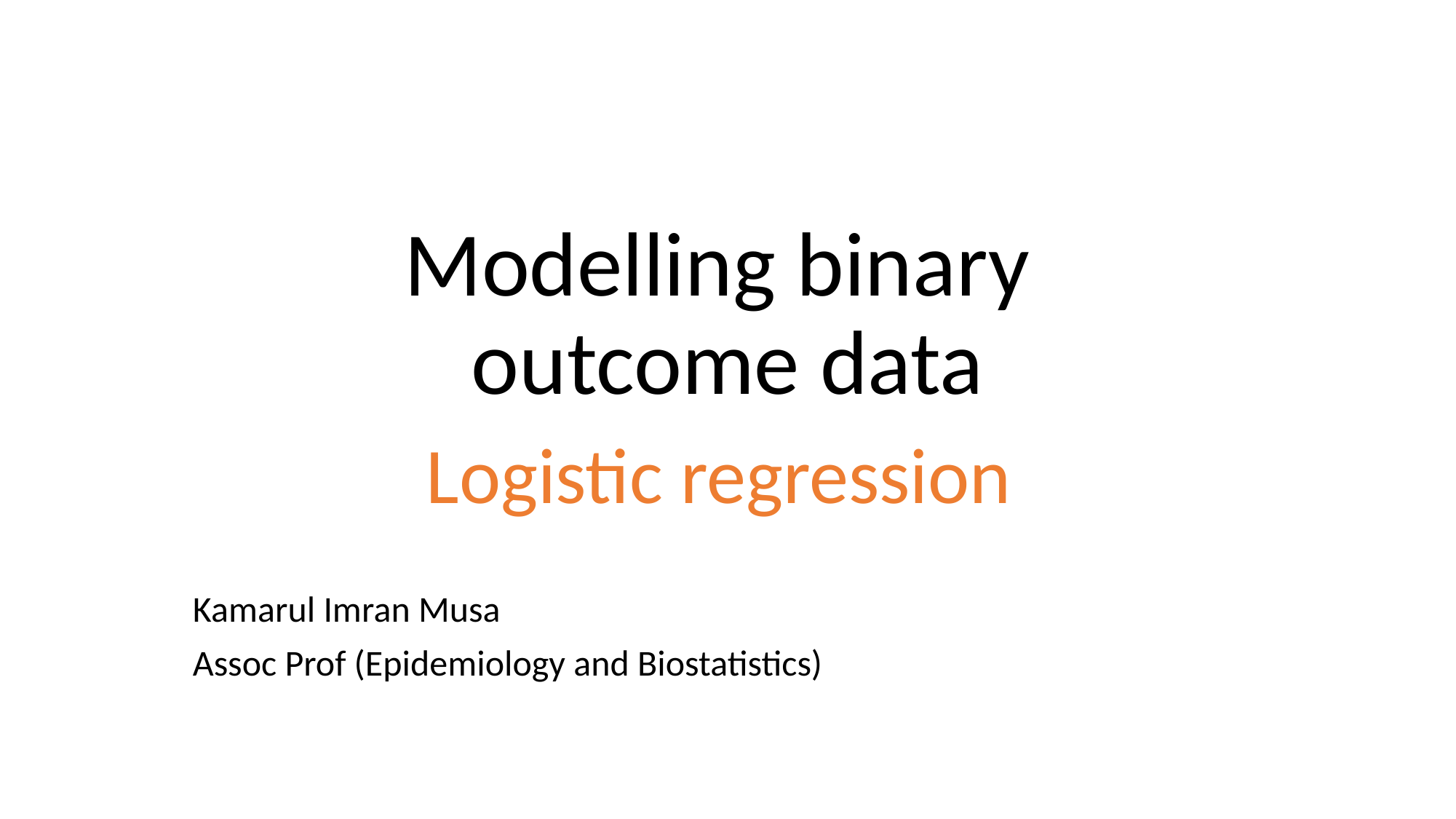

# Modelling binary outcome data
Logistic regression

Kamarul Imran Musa
Assoc Prof (Epidemiology and Biostatistics)